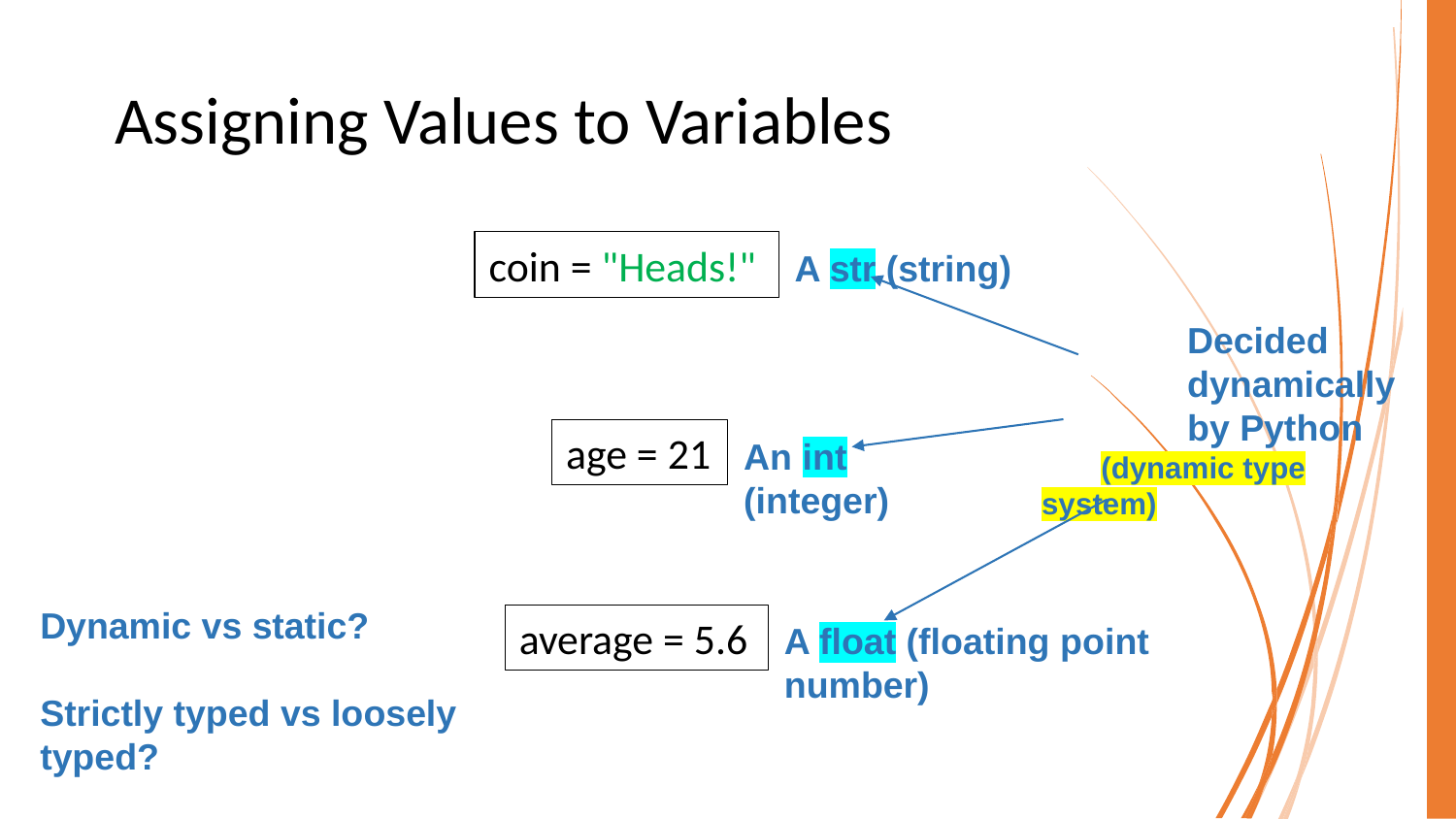

# Assigning Values to Variables
coin = "Heads!"
A str (string)
	Decided    	dynamically
	by Python
       (dynamic type system)
age = 21
An int (integer)
Dynamic vs static?

Strictly typed vs loosely typed?
average = 5.6
A float (floating point number)
COMP40003 Software Development and Application Modelling | Email: p.c.windridge@staffs.ac.uk
7